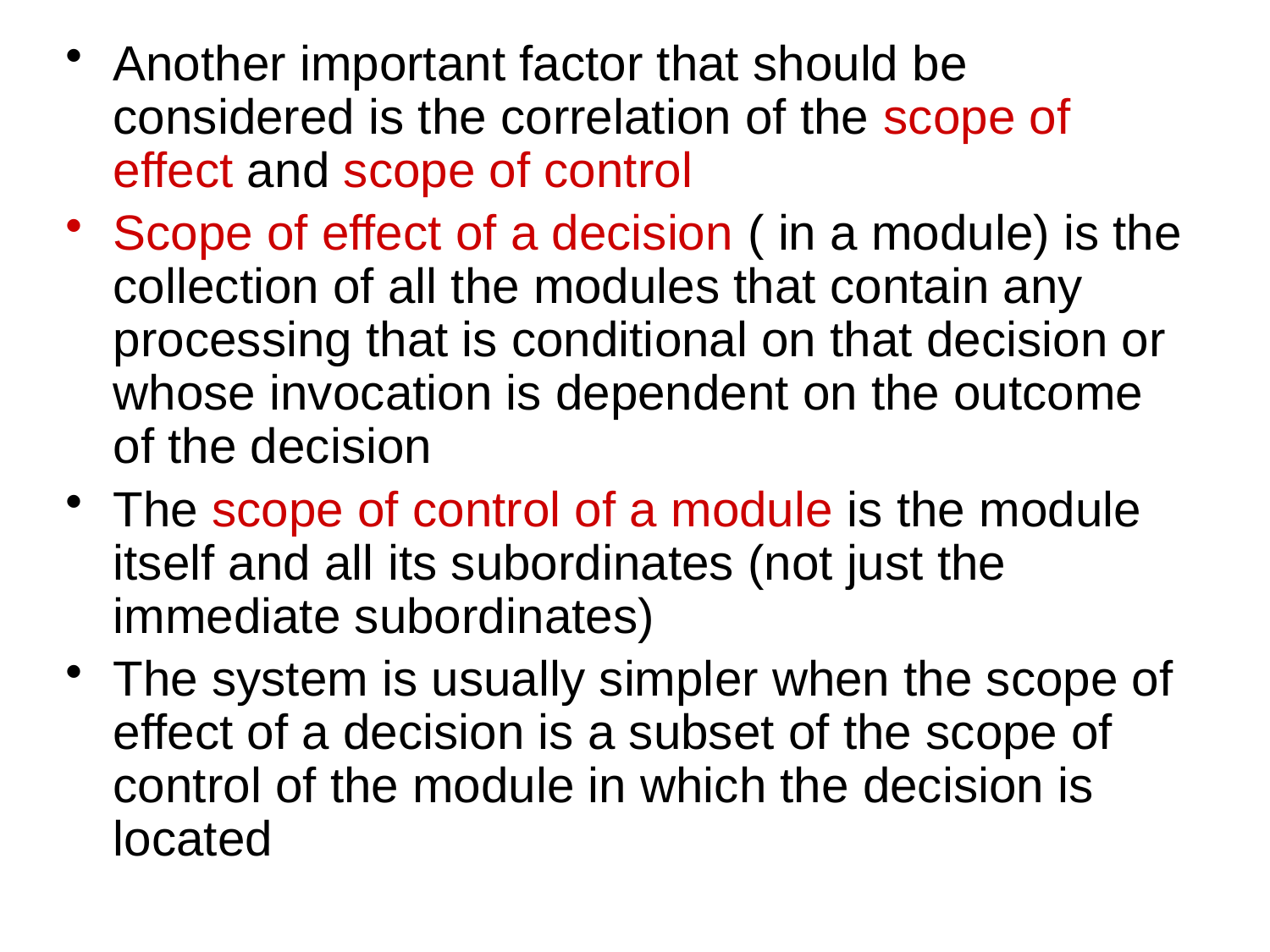

Another important factor that should be considered is the correlation of the scope of effect and scope of control
Scope of effect of a decision ( in a module) is the collection of all the modules that contain any processing that is conditional on that decision or whose invocation is dependent on the outcome of the decision
The scope of control of a module is the module itself and all its subordinates (not just the immediate subordinates)
The system is usually simpler when the scope of effect of a decision is a subset of the scope of control of the module in which the decision is located